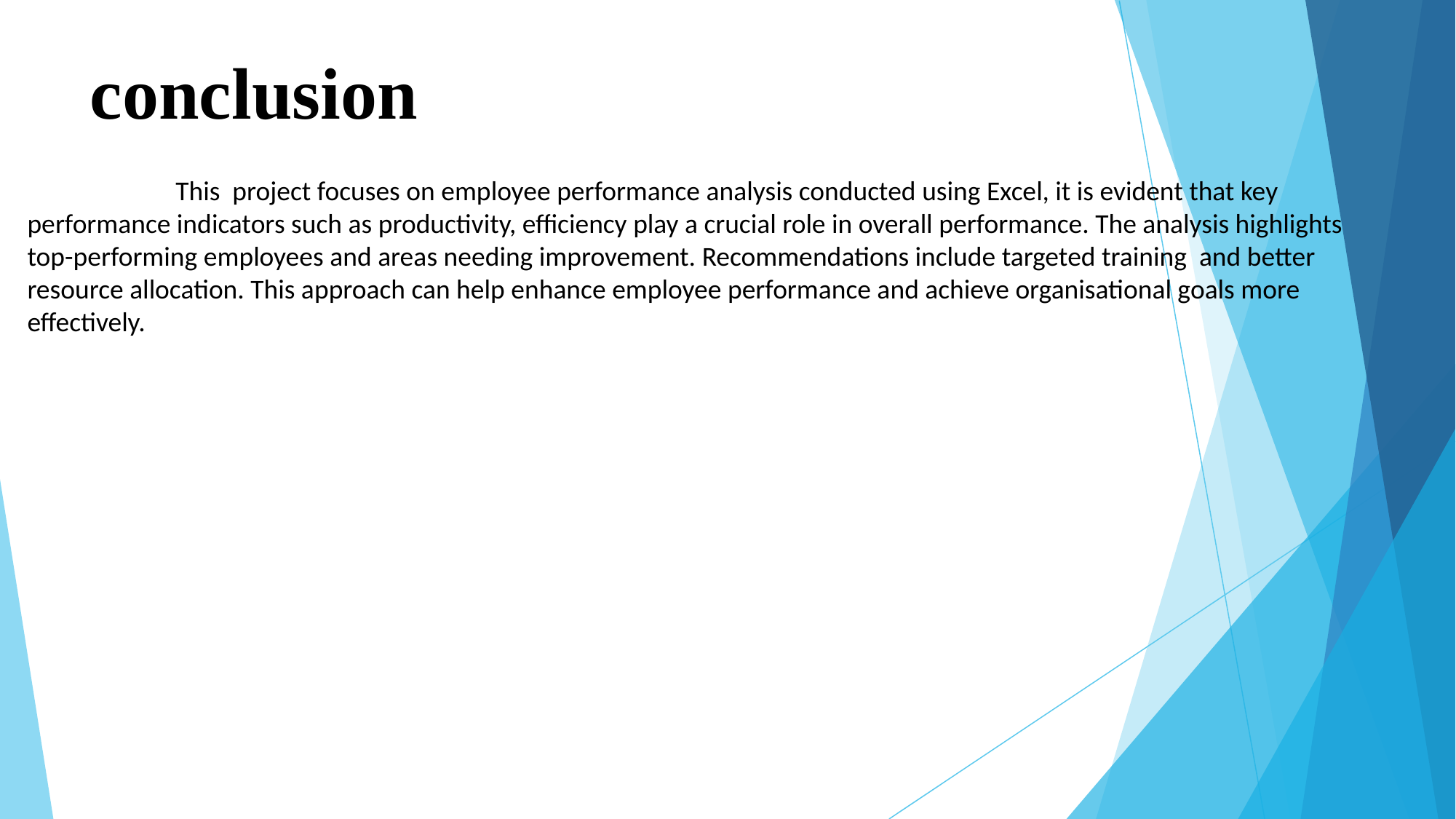

# conclusion
                        This  project focuses on employee performance analysis conducted using Excel, it is evident that key performance indicators such as productivity, efficiency play a crucial role in overall performance. The analysis highlights top-performing employees and areas needing improvement. Recommendations include targeted training  and better resource allocation. This approach can help enhance employee performance and achieve organisational goals more effectively.